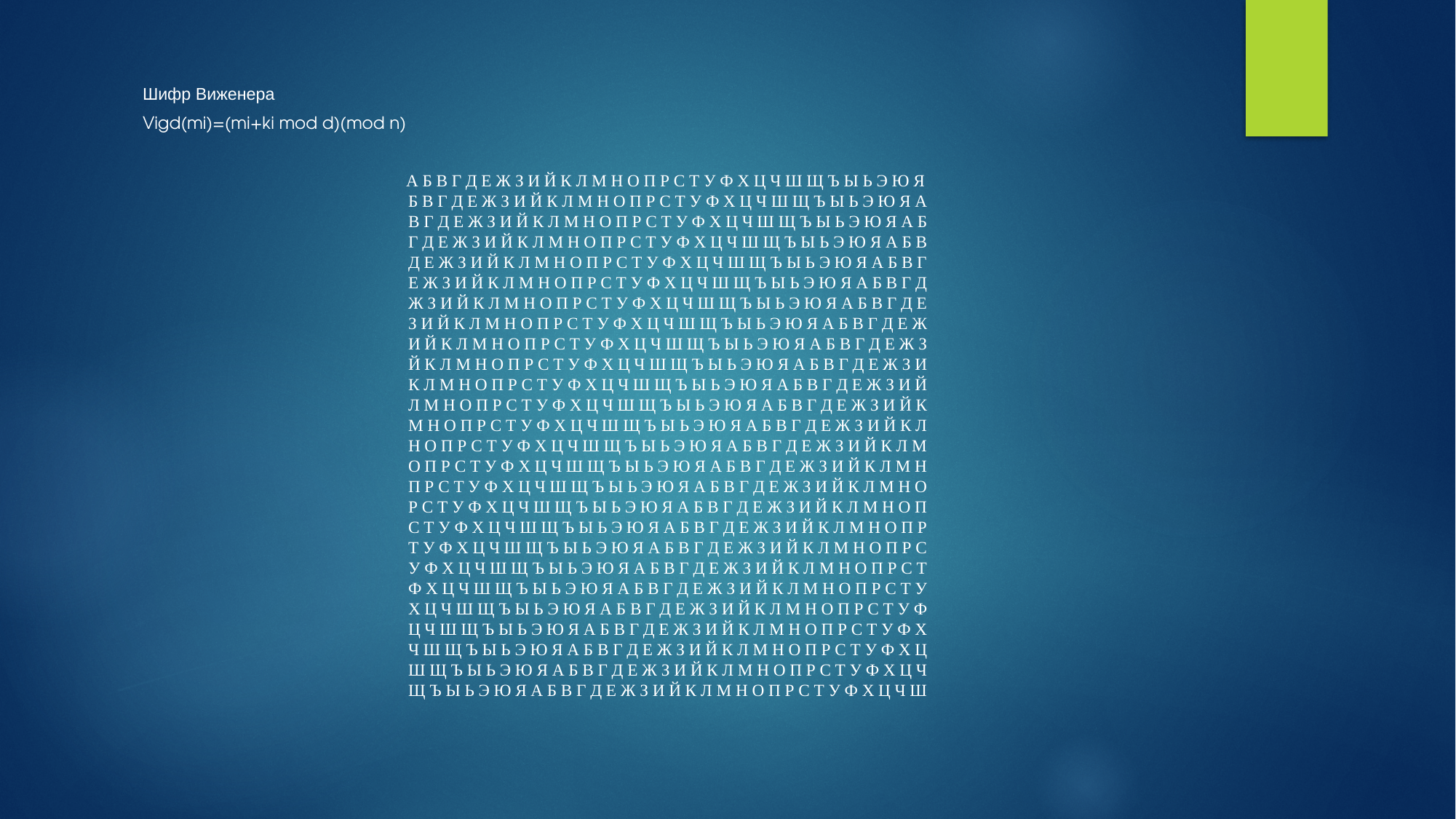

Шифр Виженера
Vigd(mi)=(mi+ki mod d)(mod n)

А Б В Г Д Е Ж З И Й К Л М Н О П Р С Т У Ф Х Ц Ч Ш Щ Ъ Ы Ь Э Ю Я
 Б В Г Д Е Ж З И Й К Л М Н О П Р С Т У Ф Х Ц Ч Ш Щ Ъ Ы Ь Э Ю Я А
 В Г Д Е Ж З И Й К Л М Н О П Р С Т У Ф Х Ц Ч Ш Щ Ъ Ы Ь Э Ю Я А Б
 Г Д Е Ж З И Й К Л М Н О П Р С Т У Ф Х Ц Ч Ш Щ Ъ Ы Ь Э Ю Я А Б В
 Д Е Ж З И Й К Л М Н О П Р С Т У Ф Х Ц Ч Ш Щ Ъ Ы Ь Э Ю Я А Б В Г
 Е Ж З И Й К Л М Н О П Р С Т У Ф Х Ц Ч Ш Щ Ъ Ы Ь Э Ю Я А Б В Г Д
 Ж З И Й К Л М Н О П Р С Т У Ф Х Ц Ч Ш Щ Ъ Ы Ь Э Ю Я А Б В Г Д Е
 З И Й К Л М Н О П Р С Т У Ф Х Ц Ч Ш Щ Ъ Ы Ь Э Ю Я А Б В Г Д Е Ж
 И Й К Л М Н О П Р С Т У Ф Х Ц Ч Ш Щ Ъ Ы Ь Э Ю Я А Б В Г Д Е Ж З
 Й К Л М Н О П Р С Т У Ф Х Ц Ч Ш Щ Ъ Ы Ь Э Ю Я А Б В Г Д Е Ж З И
 К Л М Н О П Р С Т У Ф Х Ц Ч Ш Щ Ъ Ы Ь Э Ю Я А Б В Г Д Е Ж З И Й
 Л М Н О П Р С Т У Ф Х Ц Ч Ш Щ Ъ Ы Ь Э Ю Я А Б В Г Д Е Ж З И Й К
 М Н О П Р С Т У Ф Х Ц Ч Ш Щ Ъ Ы Ь Э Ю Я А Б В Г Д Е Ж З И Й К Л
 Н О П Р С Т У Ф Х Ц Ч Ш Щ Ъ Ы Ь Э Ю Я А Б В Г Д Е Ж З И Й К Л М
 О П Р С Т У Ф Х Ц Ч Ш Щ Ъ Ы Ь Э Ю Я А Б В Г Д Е Ж З И Й К Л М Н
 П Р С Т У Ф Х Ц Ч Ш Щ Ъ Ы Ь Э Ю Я А Б В Г Д Е Ж З И Й К Л М Н О
 Р С Т У Ф Х Ц Ч Ш Щ Ъ Ы Ь Э Ю Я А Б В Г Д Е Ж З И Й К Л М Н О П
 С Т У Ф Х Ц Ч Ш Щ Ъ Ы Ь Э Ю Я А Б В Г Д Е Ж З И Й К Л М Н О П Р
 Т У Ф Х Ц Ч Ш Щ Ъ Ы Ь Э Ю Я А Б В Г Д Е Ж З И Й К Л М Н О П Р С
 У Ф Х Ц Ч Ш Щ Ъ Ы Ь Э Ю Я А Б В Г Д Е Ж З И Й К Л М Н О П Р С Т
 Ф Х Ц Ч Ш Щ Ъ Ы Ь Э Ю Я А Б В Г Д Е Ж З И Й К Л М Н О П Р С Т У
 Х Ц Ч Ш Щ Ъ Ы Ь Э Ю Я А Б В Г Д Е Ж З И Й К Л М Н О П Р С Т У Ф
 Ц Ч Ш Щ Ъ Ы Ь Э Ю Я А Б В Г Д Е Ж З И Й К Л М Н О П Р С Т У Ф Х
 Ч Ш Щ Ъ Ы Ь Э Ю Я А Б В Г Д Е Ж З И Й К Л М Н О П Р С Т У Ф Х Ц
 Ш Щ Ъ Ы Ь Э Ю Я А Б В Г Д Е Ж З И Й К Л М Н О П Р С Т У Ф Х Ц Ч
 Щ Ъ Ы Ь Э Ю Я А Б В Г Д Е Ж З И Й К Л М Н О П Р С Т У Ф Х Ц Ч Ш